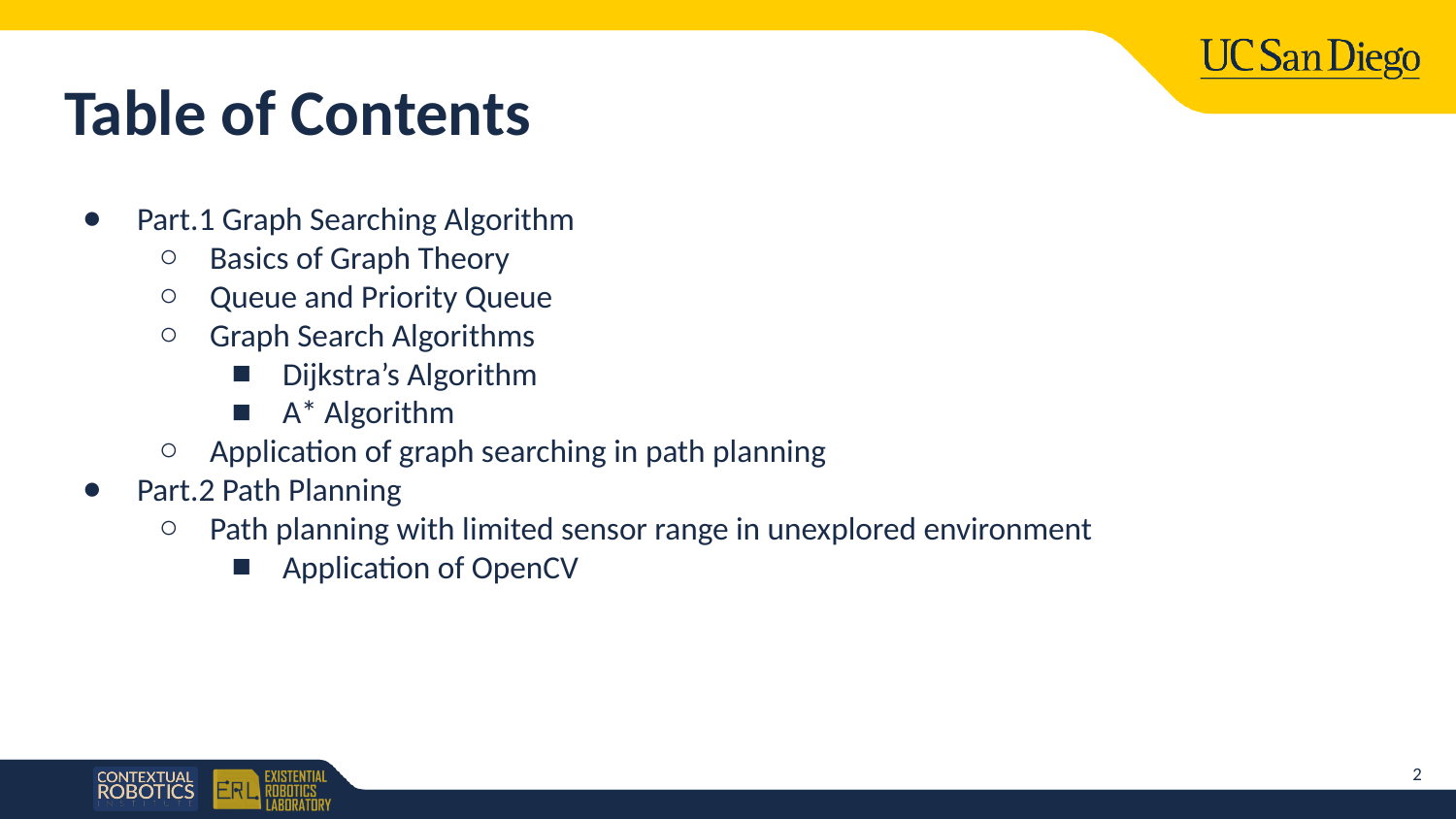

# Table of Contents
Part.1 Graph Searching Algorithm
Basics of Graph Theory
Queue and Priority Queue
Graph Search Algorithms
Dijkstra’s Algorithm
A* Algorithm
Application of graph searching in path planning
Part.2 Path Planning
Path planning with limited sensor range in unexplored environment
Application of OpenCV
2